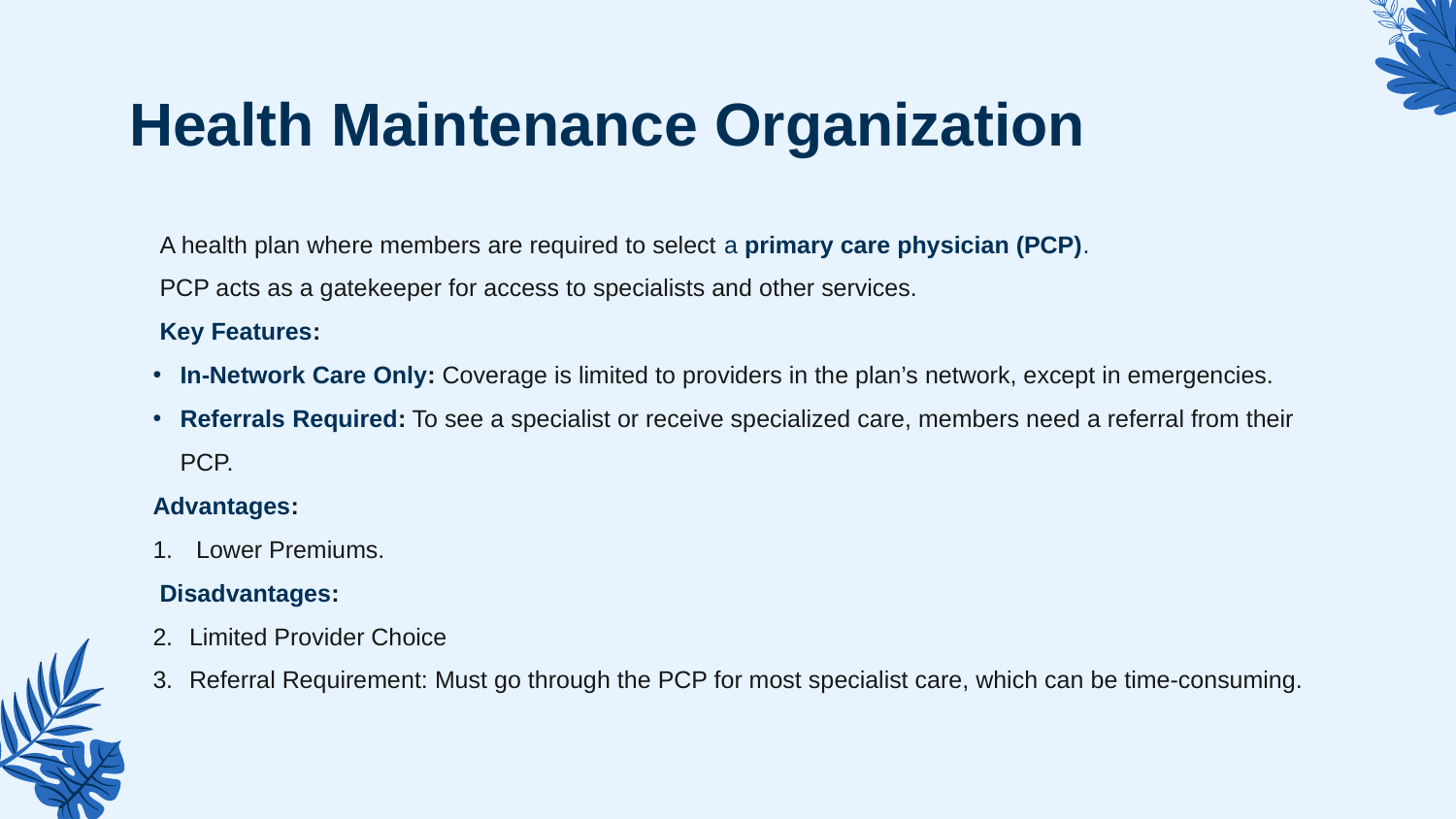

# Health Maintenance Organization
 A health plan where members are required to select a primary care physician (PCP).
 PCP acts as a gatekeeper for access to specialists and other services.
 Key Features:
In-Network Care Only: Coverage is limited to providers in the plan’s network, except in emergencies.
Referrals Required: To see a specialist or receive specialized care, members need a referral from their PCP.
Advantages:
 Lower Premiums.
 Disadvantages:
Limited Provider Choice
Referral Requirement: Must go through the PCP for most specialist care, which can be time-consuming.